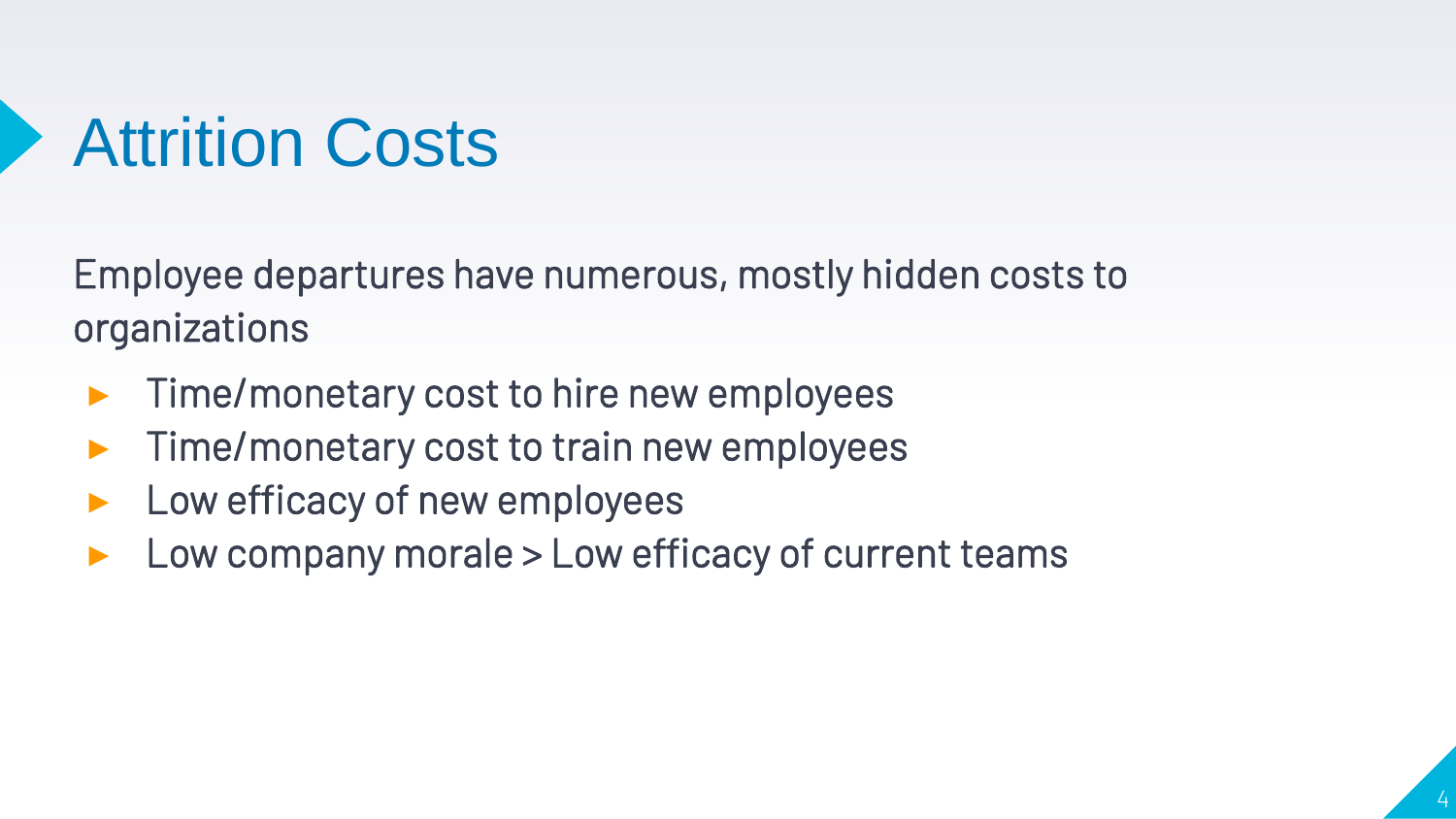

# Attrition Costs
Employee departures have numerous, mostly hidden costs to organizations
Time/monetary cost to hire new employees
Time/monetary cost to train new employees
Low efficacy of new employees
Low company morale > Low efficacy of current teams
4